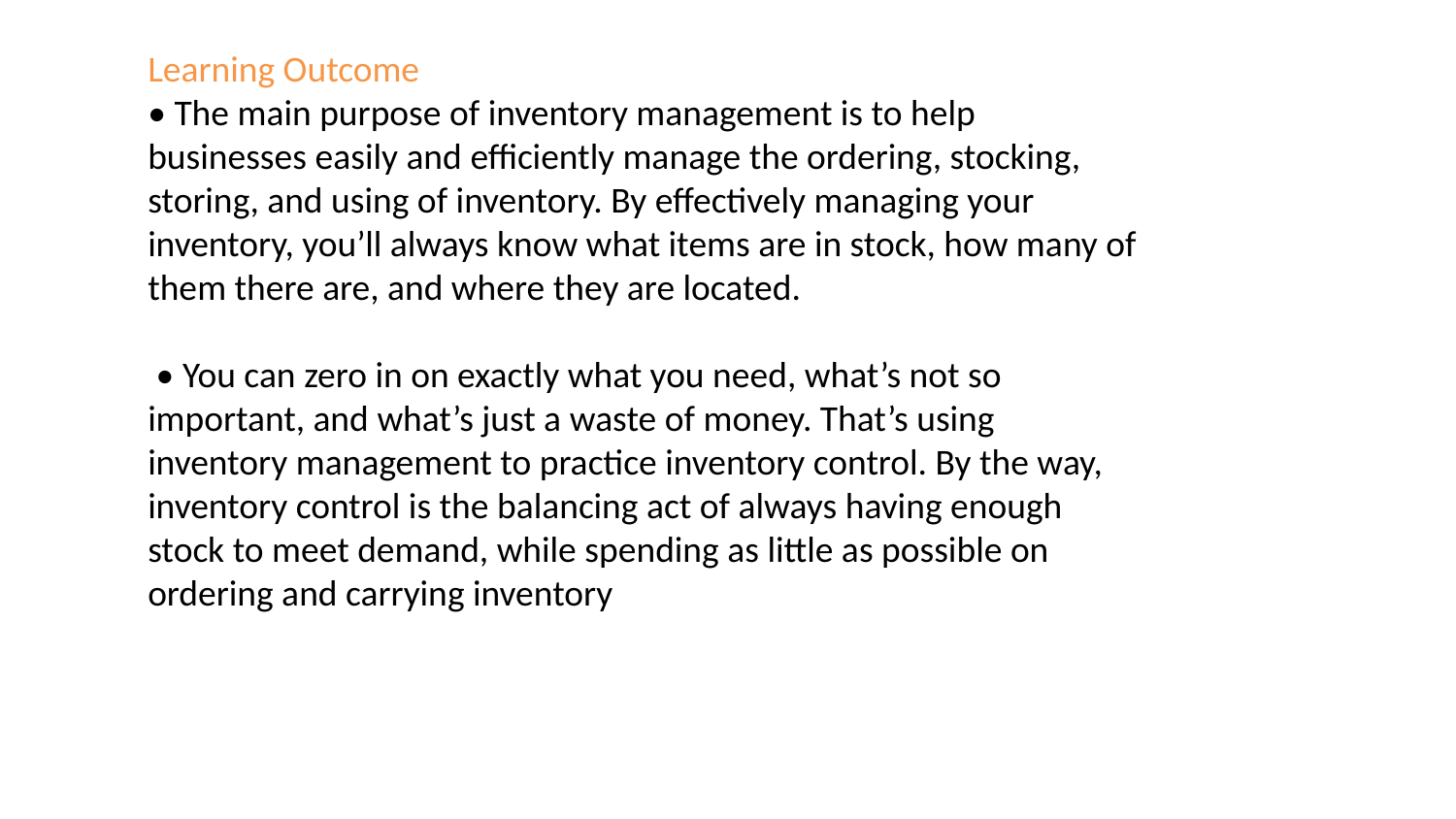

Learning Outcome
• The main purpose of inventory management is to help businesses easily and efficiently manage the ordering, stocking, storing, and using of inventory. By effectively managing your inventory, you’ll always know what items are in stock, how many of them there are, and where they are located.

 • You can zero in on exactly what you need, what’s not so important, and what’s just a waste of money. That’s using inventory management to practice inventory control. By the way, inventory control is the balancing act of always having enough stock to meet demand, while spending as little as possible on ordering and carrying inventory